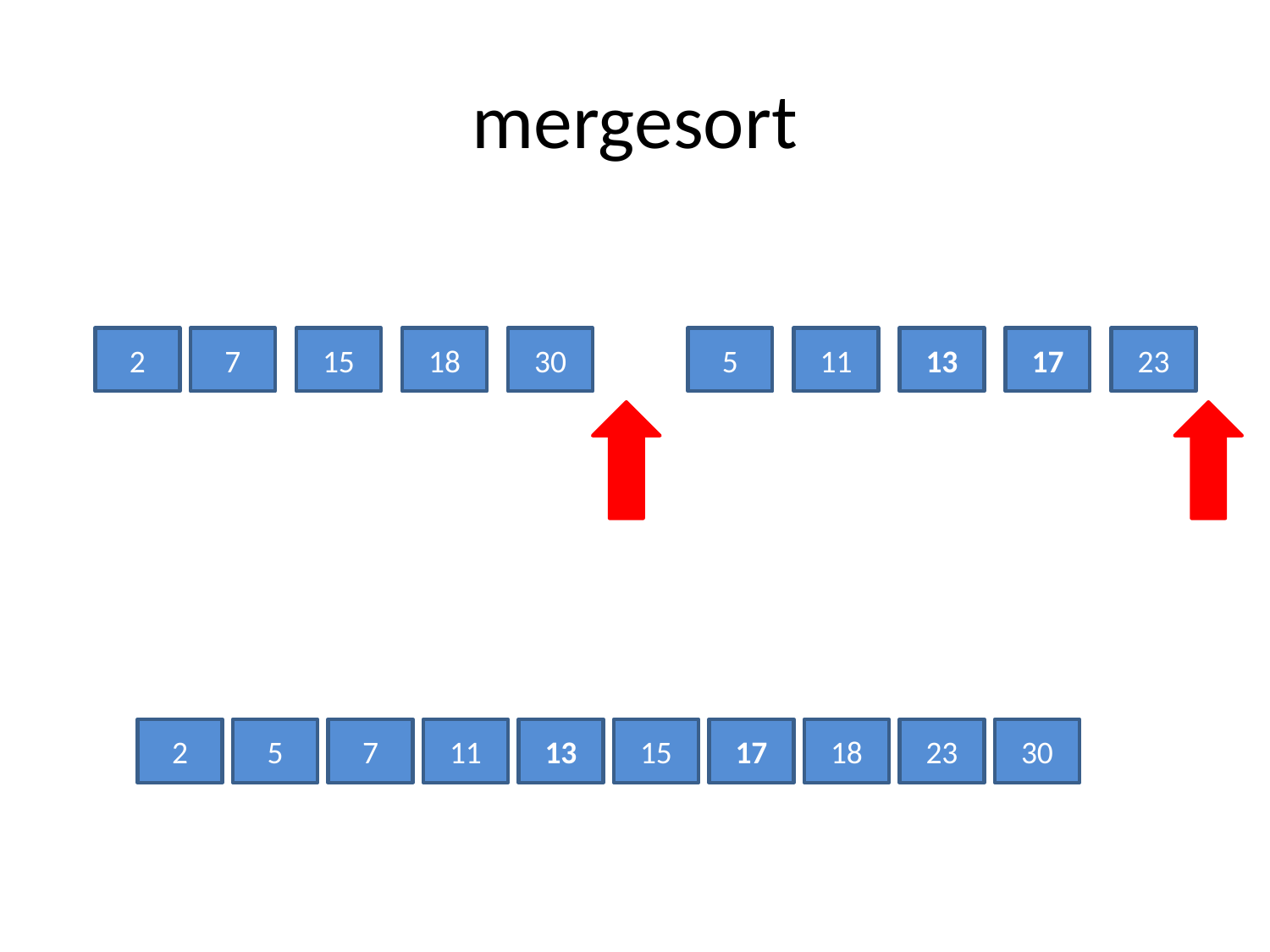

# mergesort
2
7
15
18
30
5
11
13
17
23

2
5
7
11
13
15
17
18
23
30